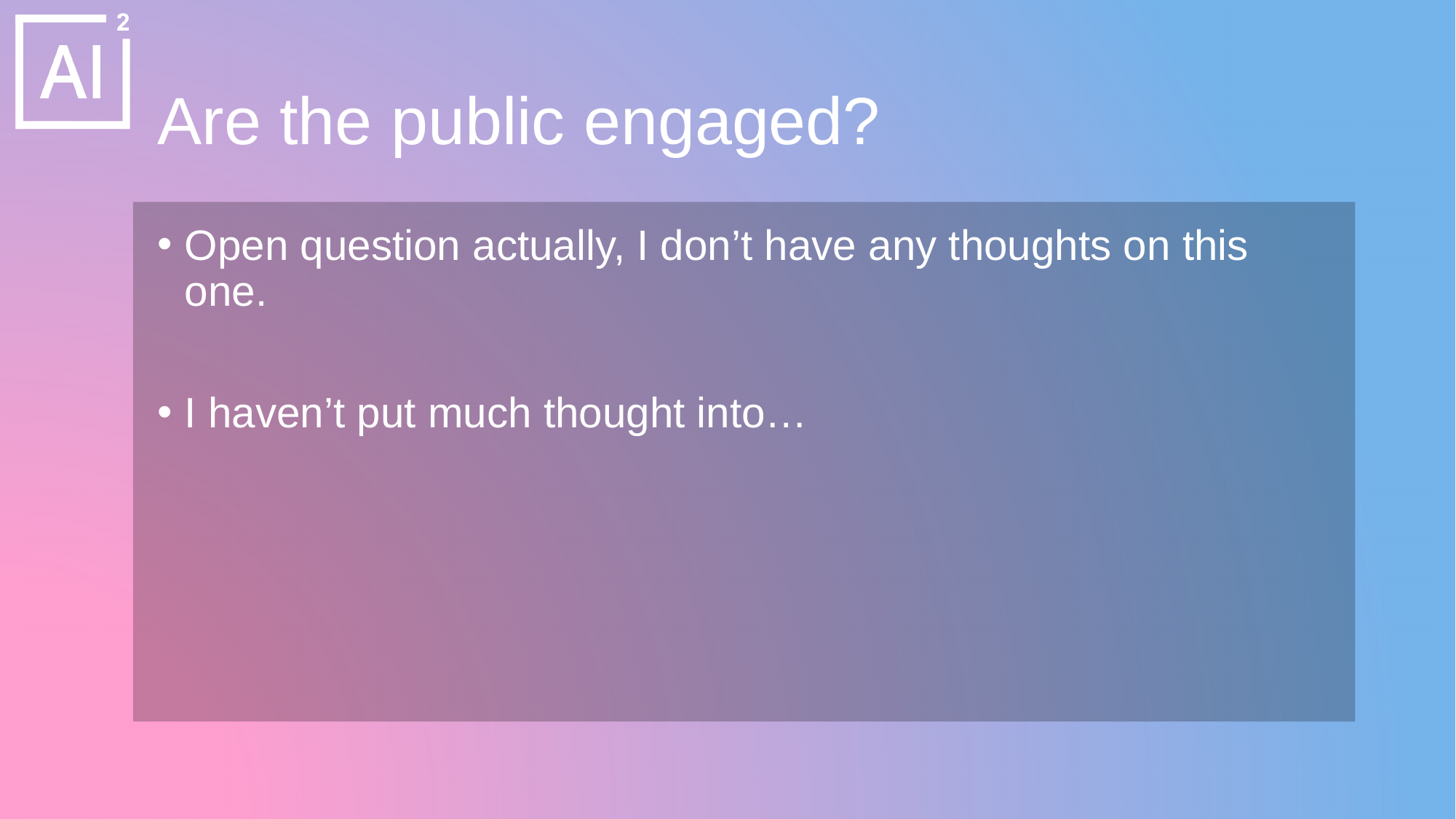

# Are the public engaged?

Open question actually, I don’t have any thoughts on this one.

I haven’t put much thought into…